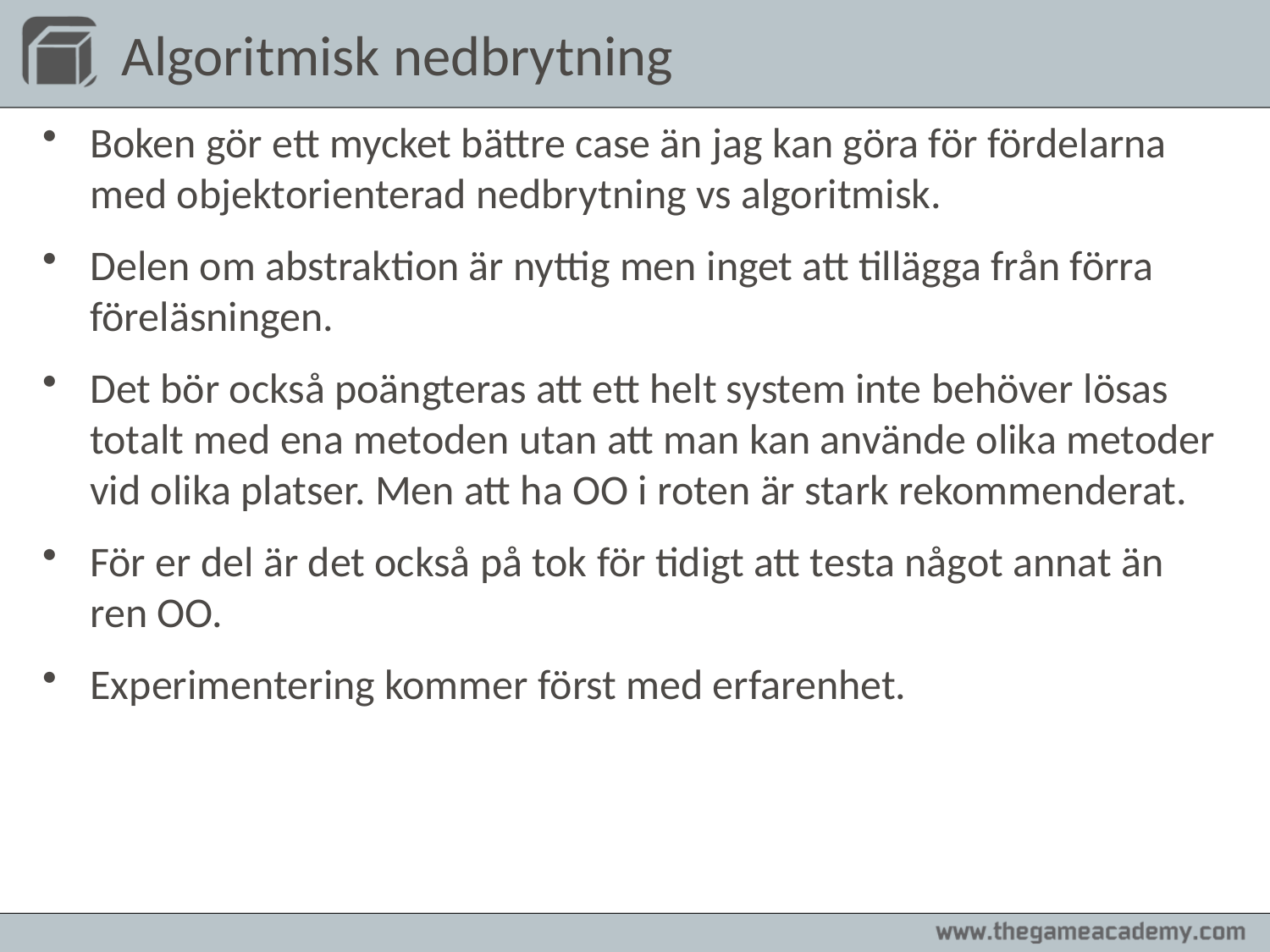

# Algoritmisk nedbrytning
Boken gör ett mycket bättre case än jag kan göra för fördelarna med objektorienterad nedbrytning vs algoritmisk.
Delen om abstraktion är nyttig men inget att tillägga från förra föreläsningen.
Det bör också poängteras att ett helt system inte behöver lösas totalt med ena metoden utan att man kan använde olika metoder vid olika platser. Men att ha OO i roten är stark rekommenderat.
För er del är det också på tok för tidigt att testa något annat än ren OO.
Experimentering kommer först med erfarenhet.